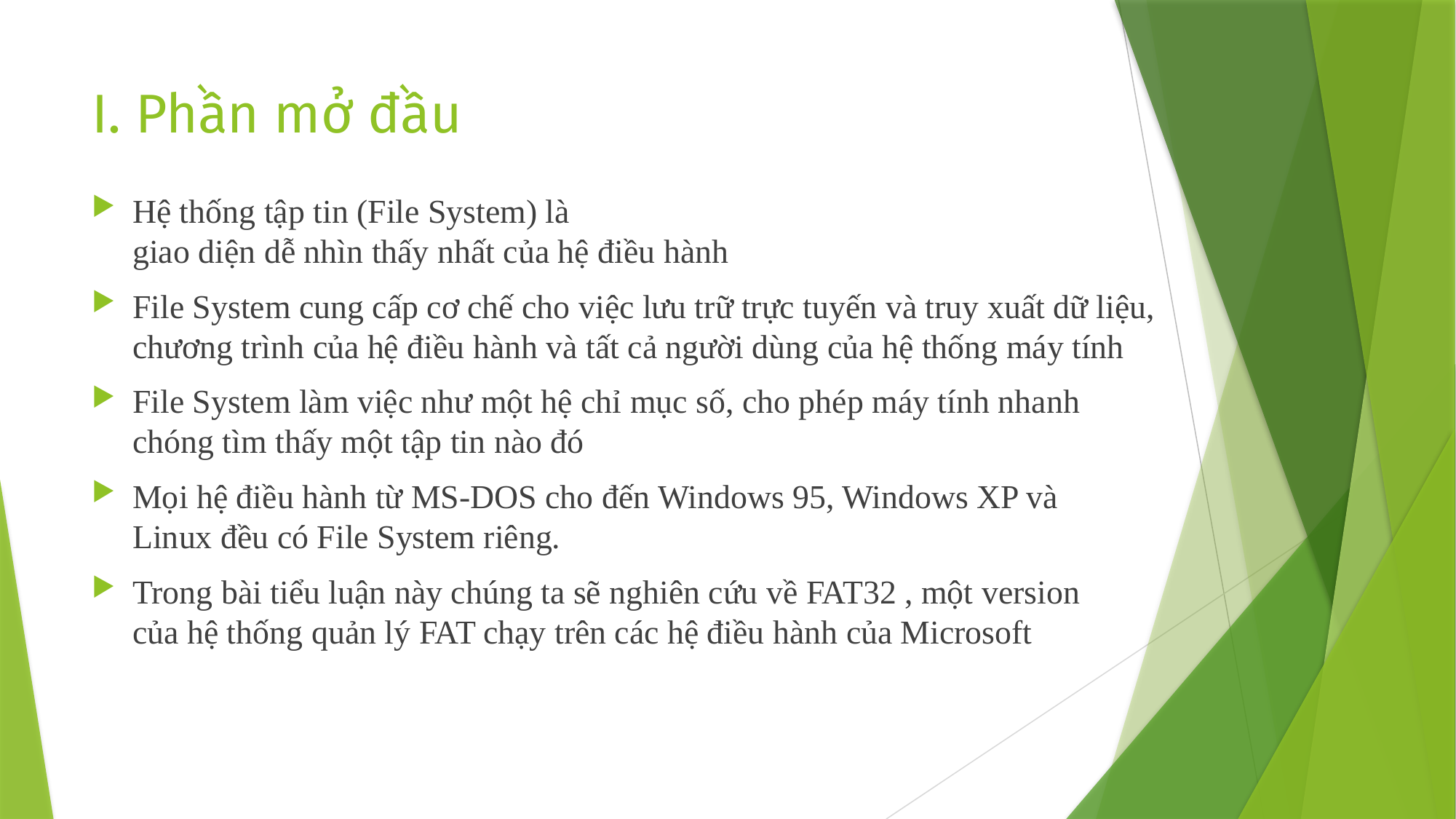

# I. Phần mở đầu
Hệ thống tập tin (File System) là
giao diện dễ nhìn thấy nhất của hệ điều hành
File System cung cấp cơ chế cho việc lưu trữ trực tuyến và truy xuất dữ liệu, chương trình của hệ điều hành và tất cả người dùng của hệ thống máy tính
File System làm việc như một hệ chỉ mục số, cho phép máy tính nhanh
chóng tìm thấy một tập tin nào đó
Mọi hệ điều hành từ MS-DOS cho đến Windows 95, Windows XP và
Linux đều có File System riêng.
Trong bài tiểu luận này chúng ta sẽ nghiên cứu về FAT32 , một version
của hệ thống quản lý FAT chạy trên các hệ điều hành của Microsoft